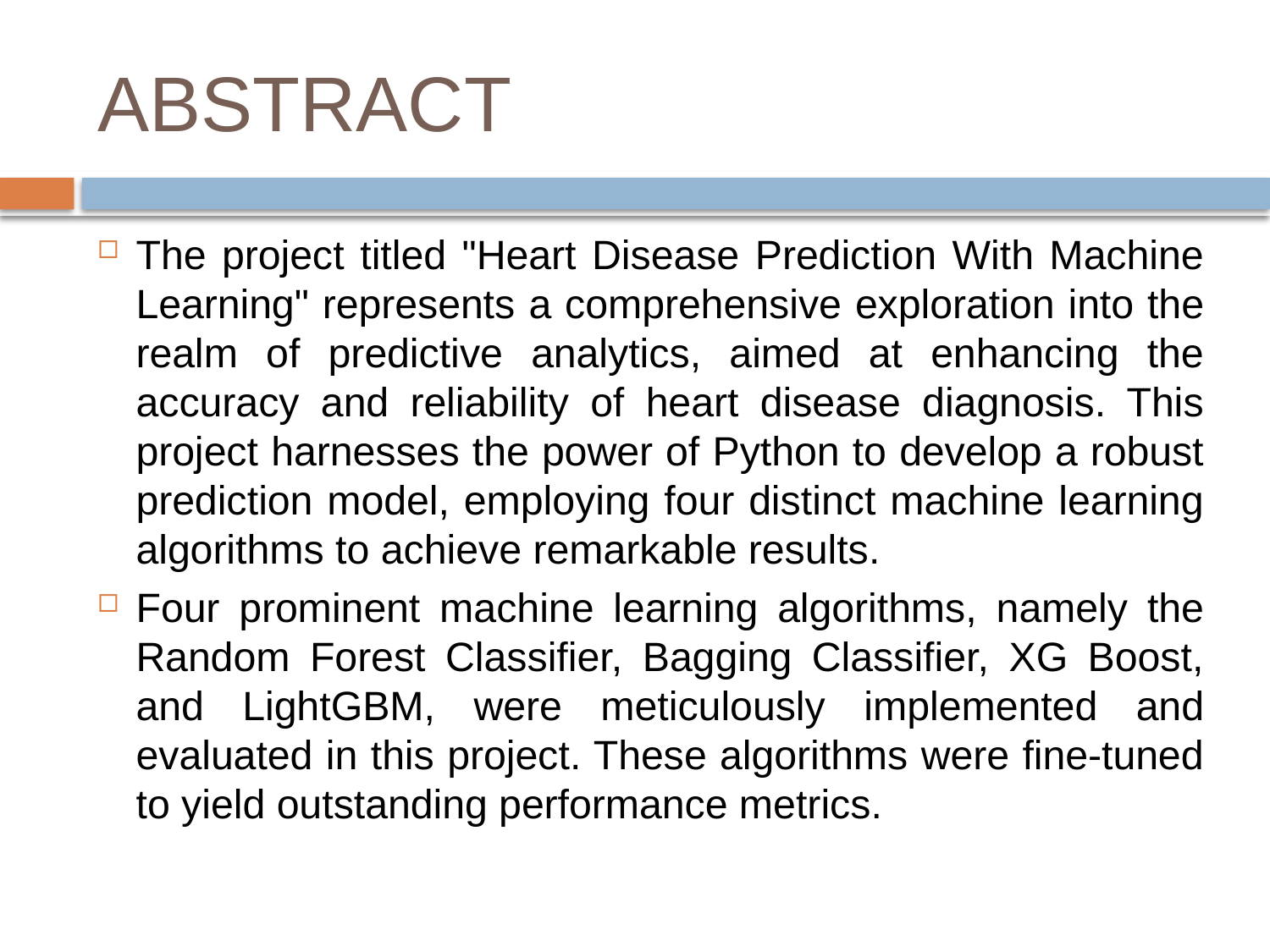

# ABSTRACT
The project titled "Heart Disease Prediction With Machine Learning" represents a comprehensive exploration into the realm of predictive analytics, aimed at enhancing the accuracy and reliability of heart disease diagnosis. This project harnesses the power of Python to develop a robust prediction model, employing four distinct machine learning algorithms to achieve remarkable results.
Four prominent machine learning algorithms, namely the Random Forest Classifier, Bagging Classifier, XG Boost, and LightGBM, were meticulously implemented and evaluated in this project. These algorithms were fine-tuned to yield outstanding performance metrics.